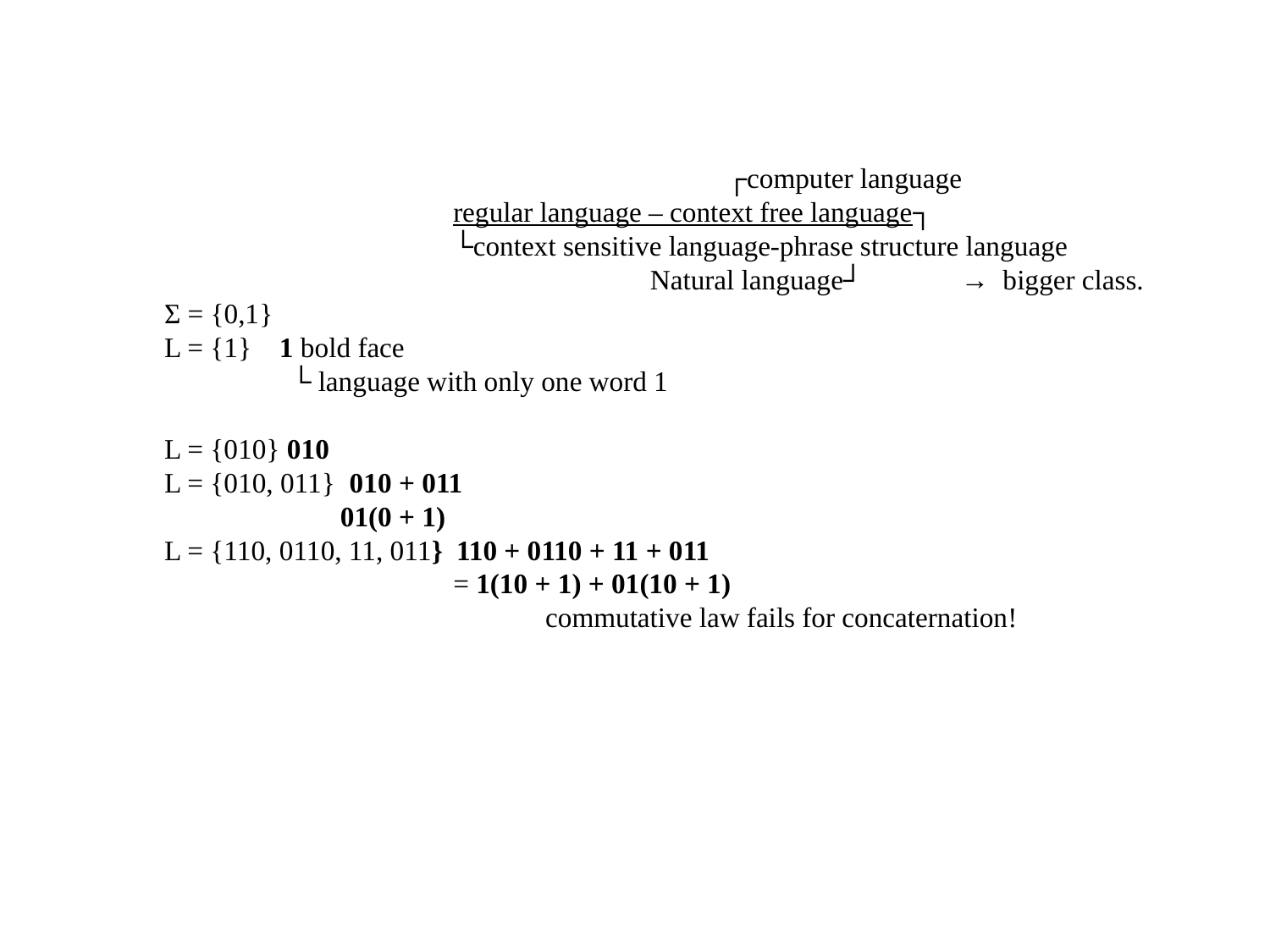

┌computer language
			     regular language – context free language┐
			     └context sensitive language-phrase structure language
				               Natural language┘              →  bigger class.
	Σ = {0,1}
	L = {1}    1 bold face
		└ language with only one word 1

	L = {010} 010
	L = {010, 011}  010 + 011
		       01(0 + 1)
	L = {110, 0110, 11, 011}  110 + 0110 + 11 + 011
			     = 1(10 + 1) + 01(10 + 1)
				commutative law fails for concaternation!